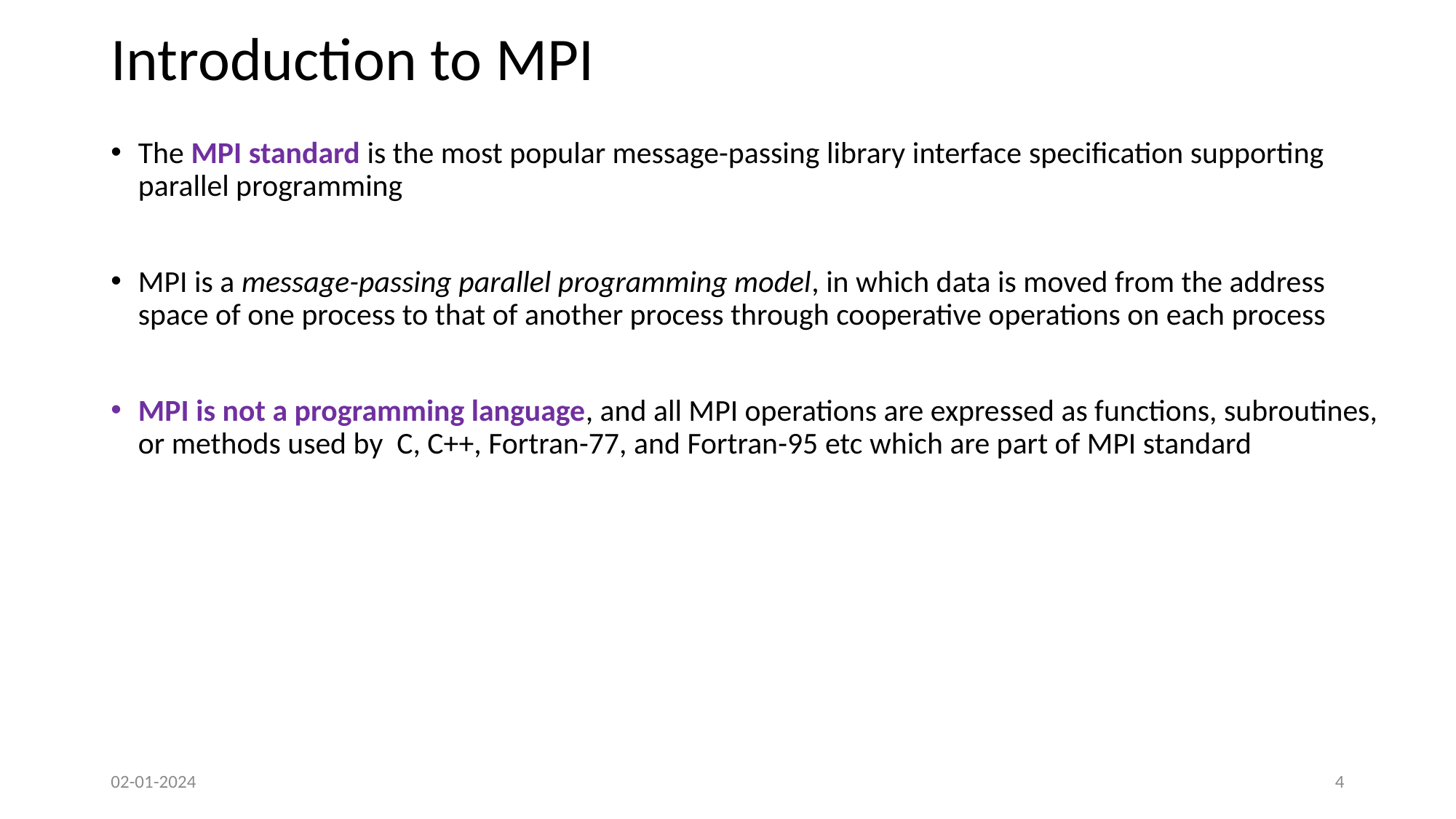

# Introduction to MPI
The MPI standard is the most popular message-passing library interface specification supporting parallel programming

MPI is a message-passing parallel programming model, in which data is moved from the address space of one process to that of another process through cooperative operations on each process

MPI is not a programming language, and all MPI operations are expressed as functions, subroutines, or methods used by  C, C++, Fortran-77, and Fortran-95 etc which are part of MPI standard

02-01-2024

4